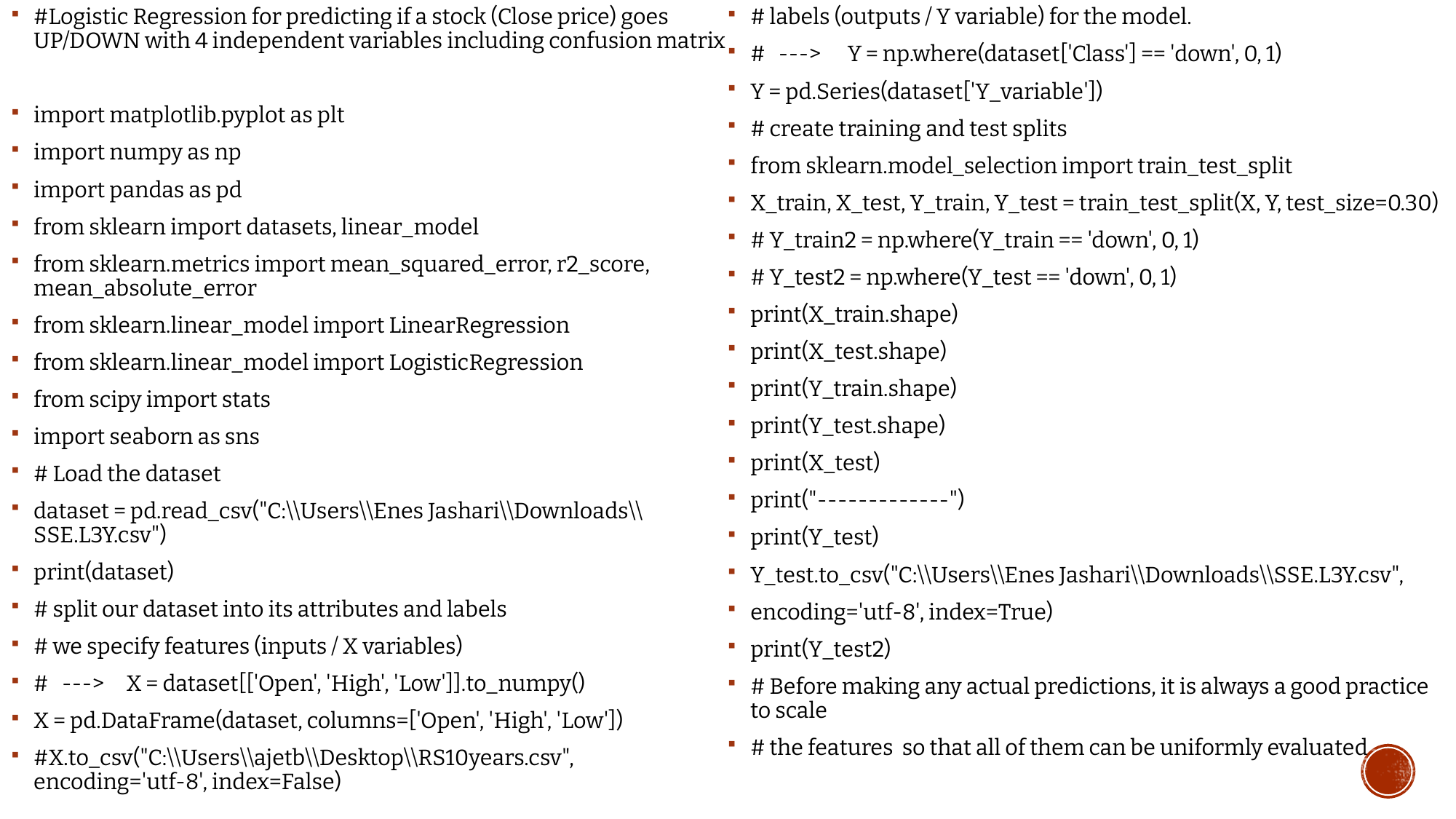

#Logistic Regression for predicting if a stock (Close price) goes UP/DOWN with 4 independent variables including confusion matrix

import matplotlib.pyplot as plt
import numpy as np
import pandas as pd
from sklearn import datasets, linear_model
from sklearn.metrics import mean_squared_error, r2_score, mean_absolute_error
from sklearn.linear_model import LinearRegression
from sklearn.linear_model import LogisticRegression
from scipy import stats
import seaborn as sns
# Load the dataset
dataset = pd.read_csv("C:\\Users\\Enes Jashari\\Downloads\\SSE.L3Y.csv")
print(dataset)
# split our dataset into its attributes and labels
# we specify features (inputs / X variables)
#   --->     X = dataset[['Open', 'High', 'Low']].to_numpy()
X = pd.DataFrame(dataset, columns=['Open', 'High', 'Low'])
#X.to_csv("C:\\Users\\ajetb\\Desktop\\RS10years.csv", encoding='utf-8', index=False)
# labels (outputs / Y variable) for the model.
#   --->      Y = np.where(dataset['Class'] == 'down', 0, 1)
Y = pd.Series(dataset['Y_variable'])
# create training and test splits
from sklearn.model_selection import train_test_split
X_train, X_test, Y_train, Y_test = train_test_split(X, Y, test_size=0.30)
# Y_train2 = np.where(Y_train == 'down', 0, 1)
# Y_test2 = np.where(Y_test == 'down', 0, 1)
print(X_train.shape)
print(X_test.shape)
print(Y_train.shape)
print(Y_test.shape)
print(X_test)
print("-------------")
print(Y_test)
Y_test.to_csv("C:\\Users\\Enes Jashari\\Downloads\\SSE.L3Y.csv",
encoding='utf-8', index=True)
print(Y_test2)
# Before making any actual predictions, it is always a good practice to scale
# the features  so that all of them can be uniformly evaluated